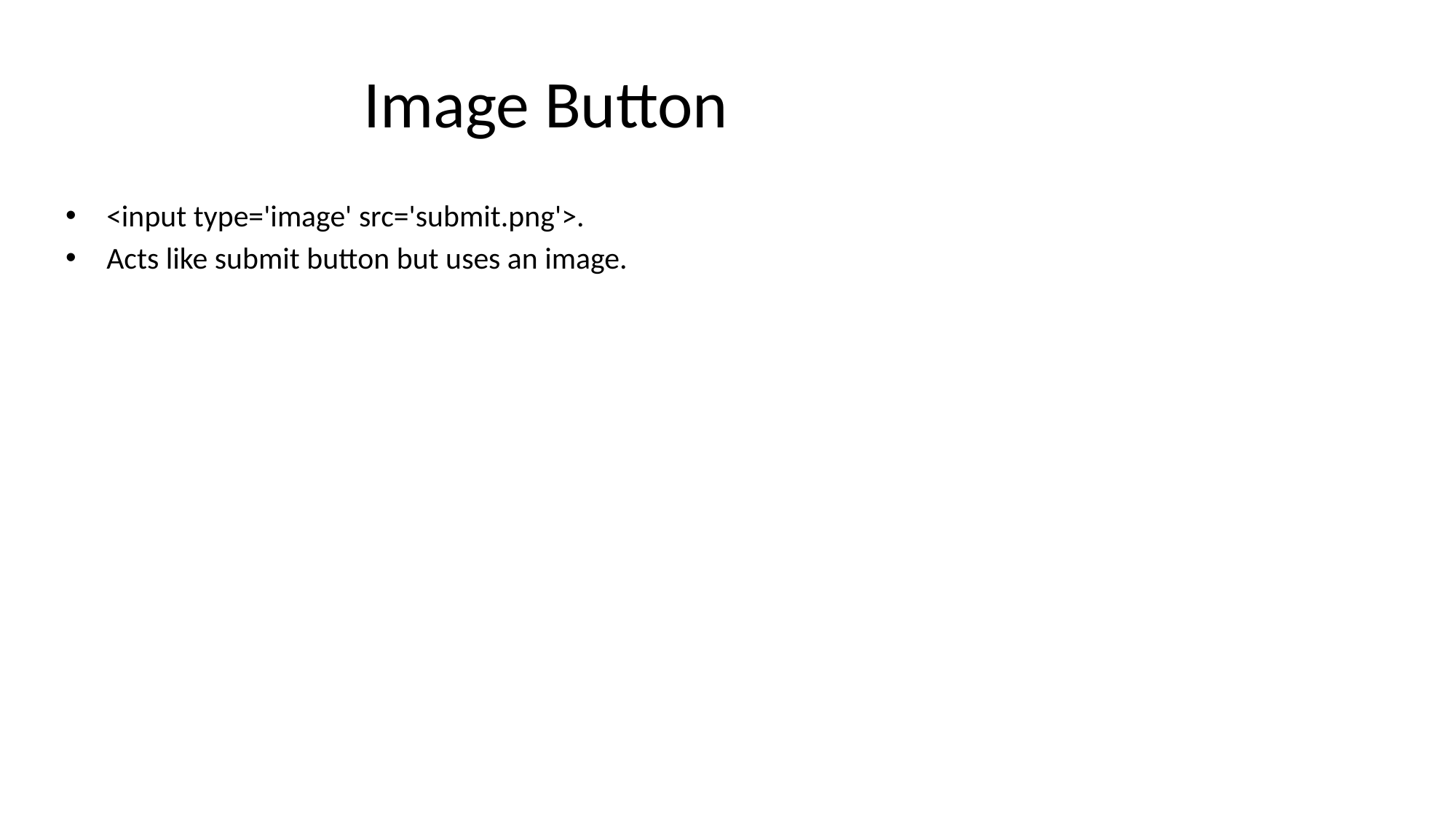

# Image Button
<input type='image' src='submit.png'>.
Acts like submit button but uses an image.